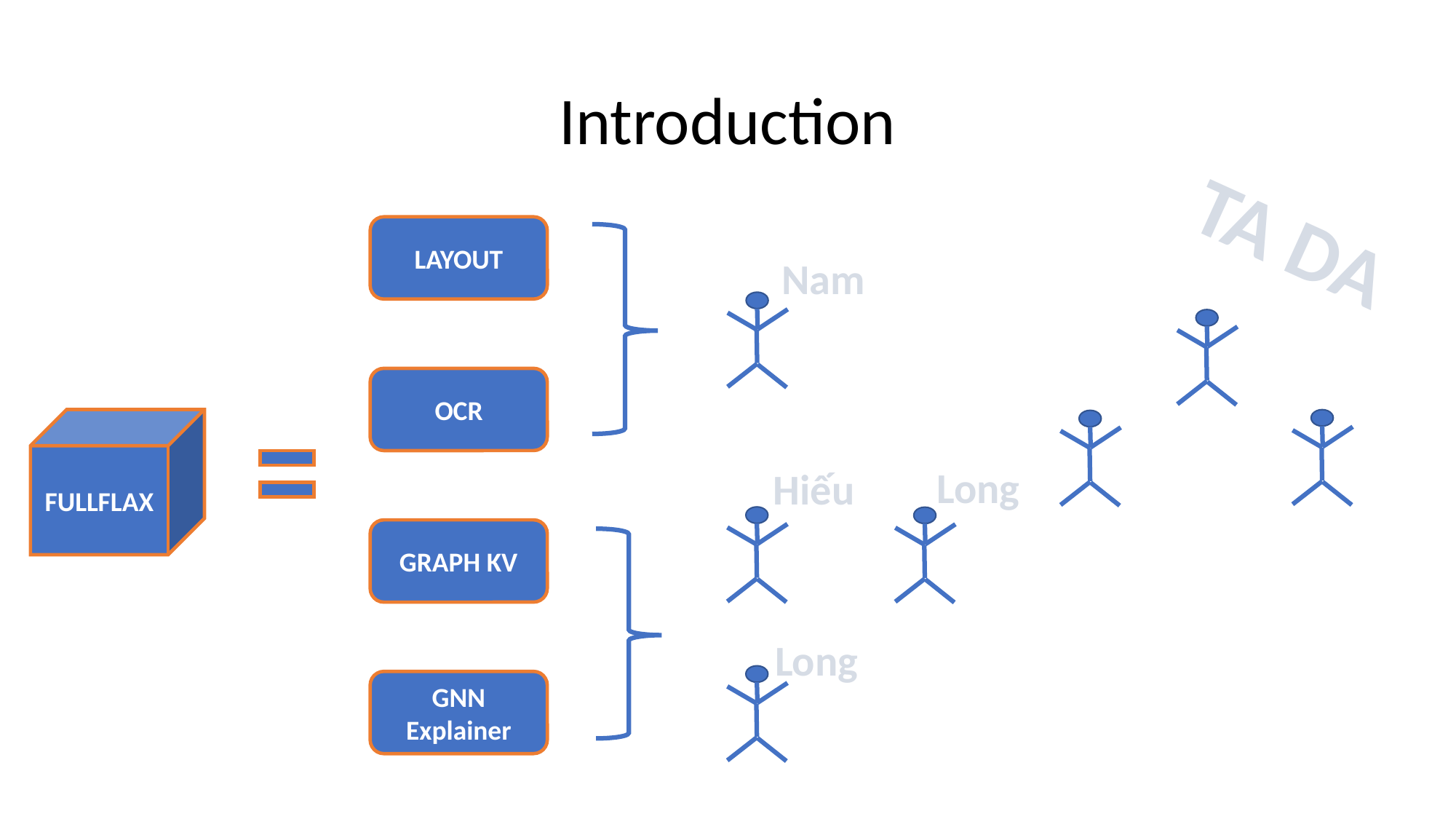

# Introduction
TA DA
LAYOUT

Nam

OCR
FULLFLAX

Long
Hiếu

GRAPH KV

Long

GNN Explainer